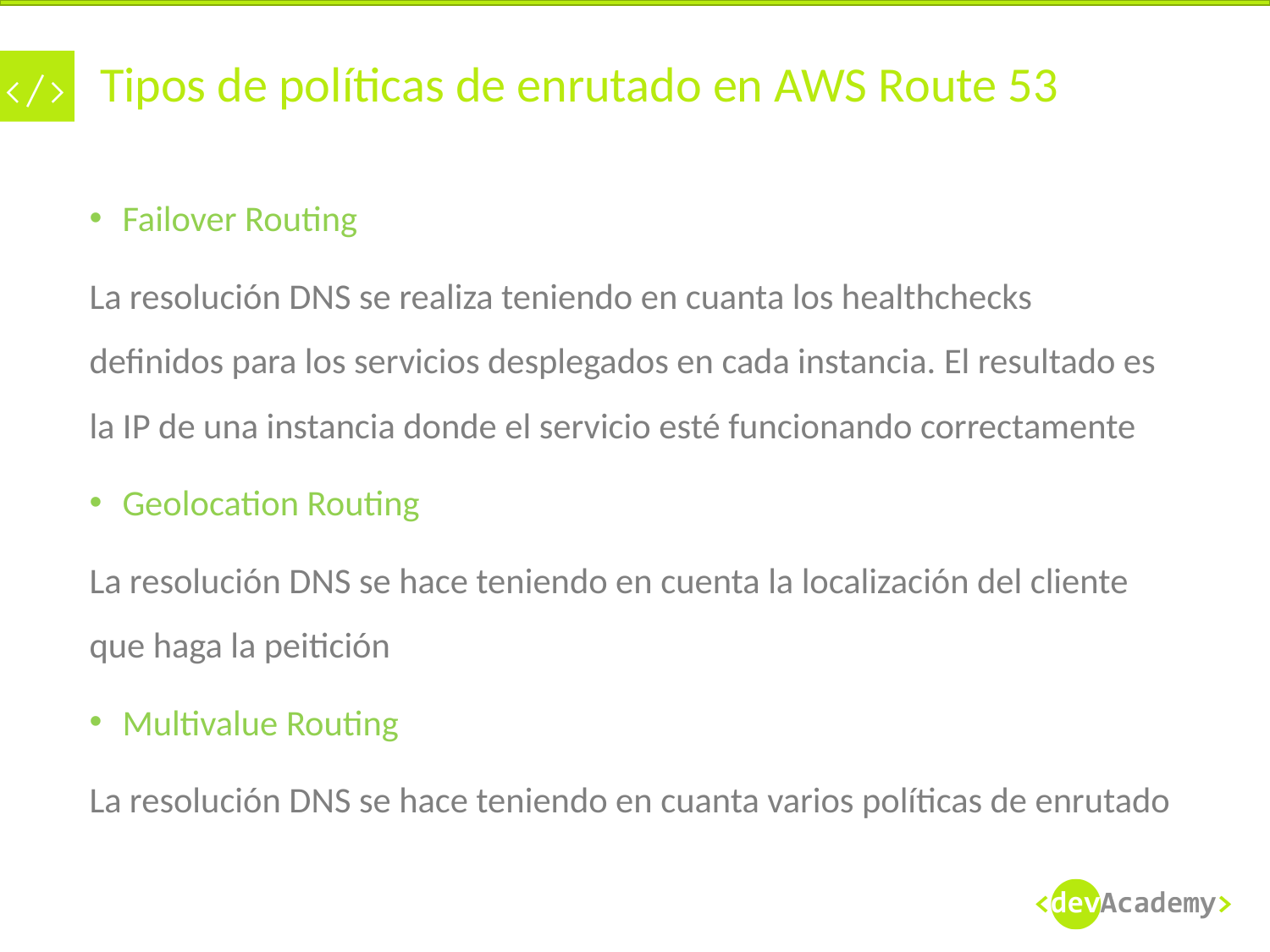

# Tipos de políticas de enrutado en AWS Route 53
Failover Routing
La resolución DNS se realiza teniendo en cuanta los healthchecks definidos para los servicios desplegados en cada instancia. El resultado es la IP de una instancia donde el servicio esté funcionando correctamente
Geolocation Routing
La resolución DNS se hace teniendo en cuenta la localización del cliente que haga la peitición
Multivalue Routing
La resolución DNS se hace teniendo en cuanta varios políticas de enrutado